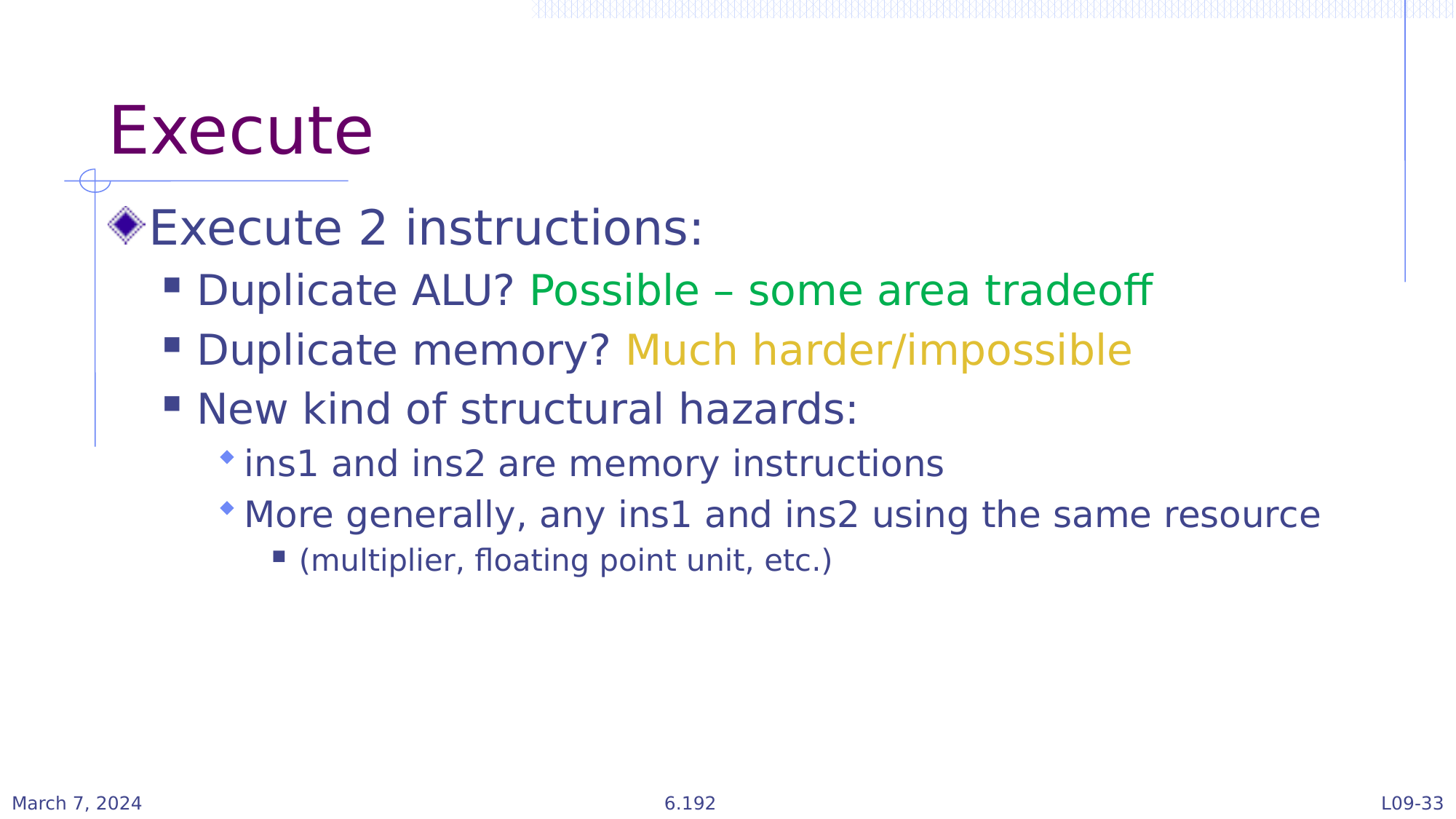

# Execute
Execute 2 instructions:
Duplicate ALU? Possible – some area tradeoff
Duplicate memory? Much harder/impossible
New kind of structural hazards:
ins1 and ins2 are memory instructions
More generally, any ins1 and ins2 using the same resource
(multiplier, floating point unit, etc.)

March 7, 2024
L09-33